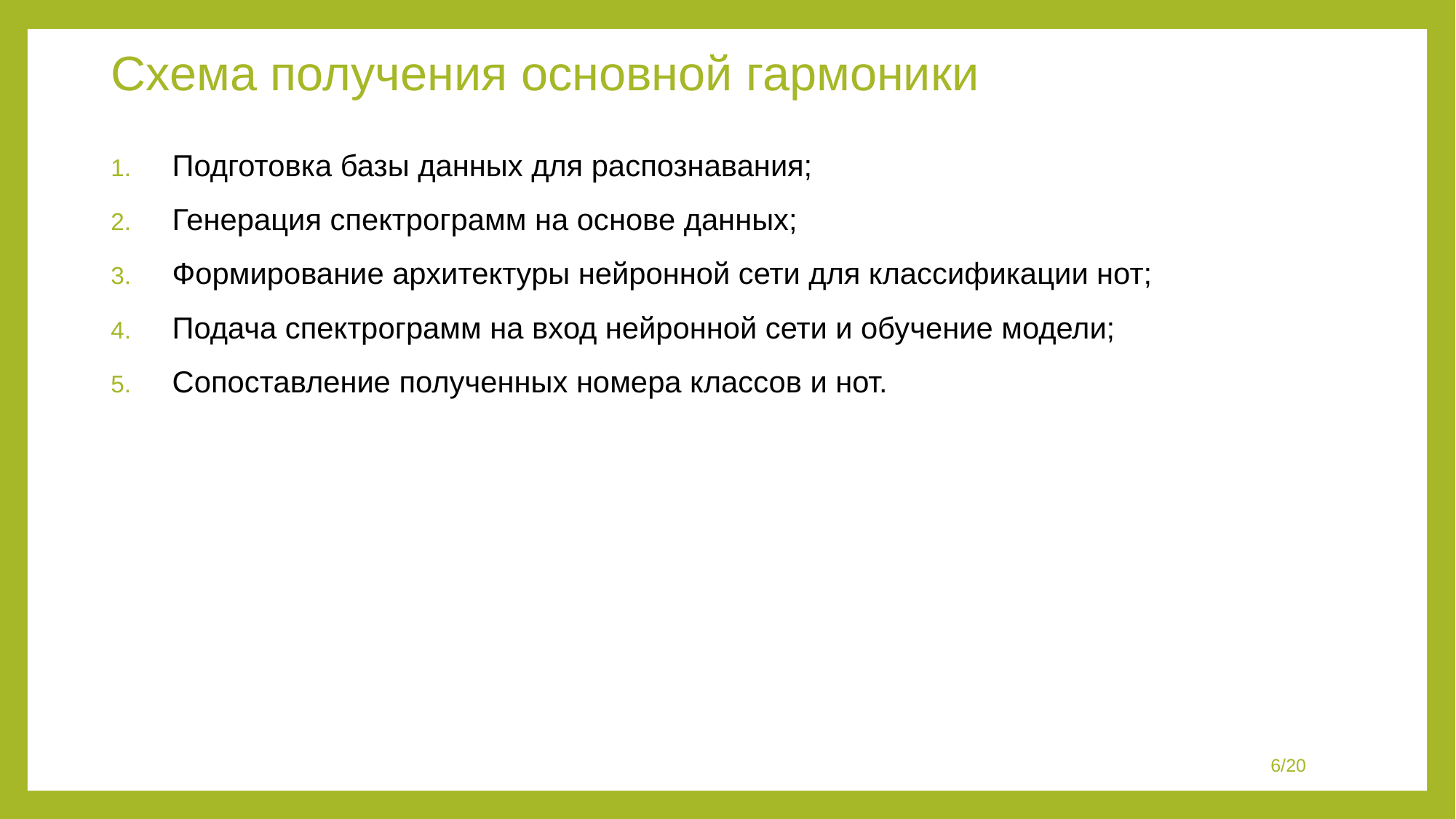

# Схема получения основной гармоники
Подготовка базы данных для распознавания;
Генерация спектрограмм на основе данных;
Формирование архитектуры нейронной сети для классификации нот;
Подача спектрограмм на вход нейронной сети и обучение модели;
Сопоставление полученных номера классов и нот.

6/20